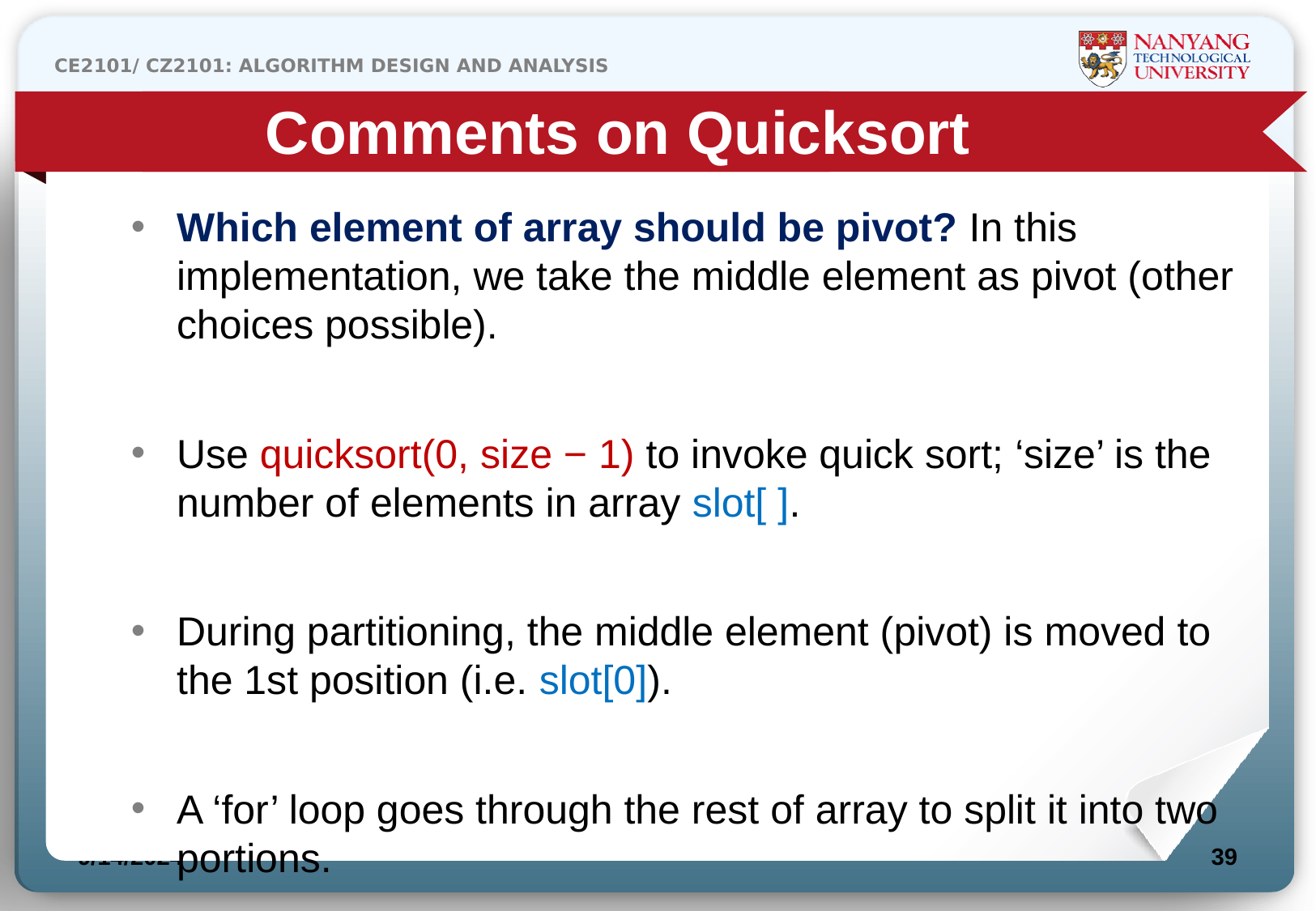

Comments on Quicksort
Which element of array should be pivot? In this implementation, we take the middle element as pivot (other choices possible).

Use quicksort(0, size − 1) to invoke quick sort; ‘size’ is the number of elements in array slot[ ].

During partitioning, the middle element (pivot) is moved to the 1st position (i.e. slot[0]).

A ‘for’ loop goes through the rest of array to split it into two portions.